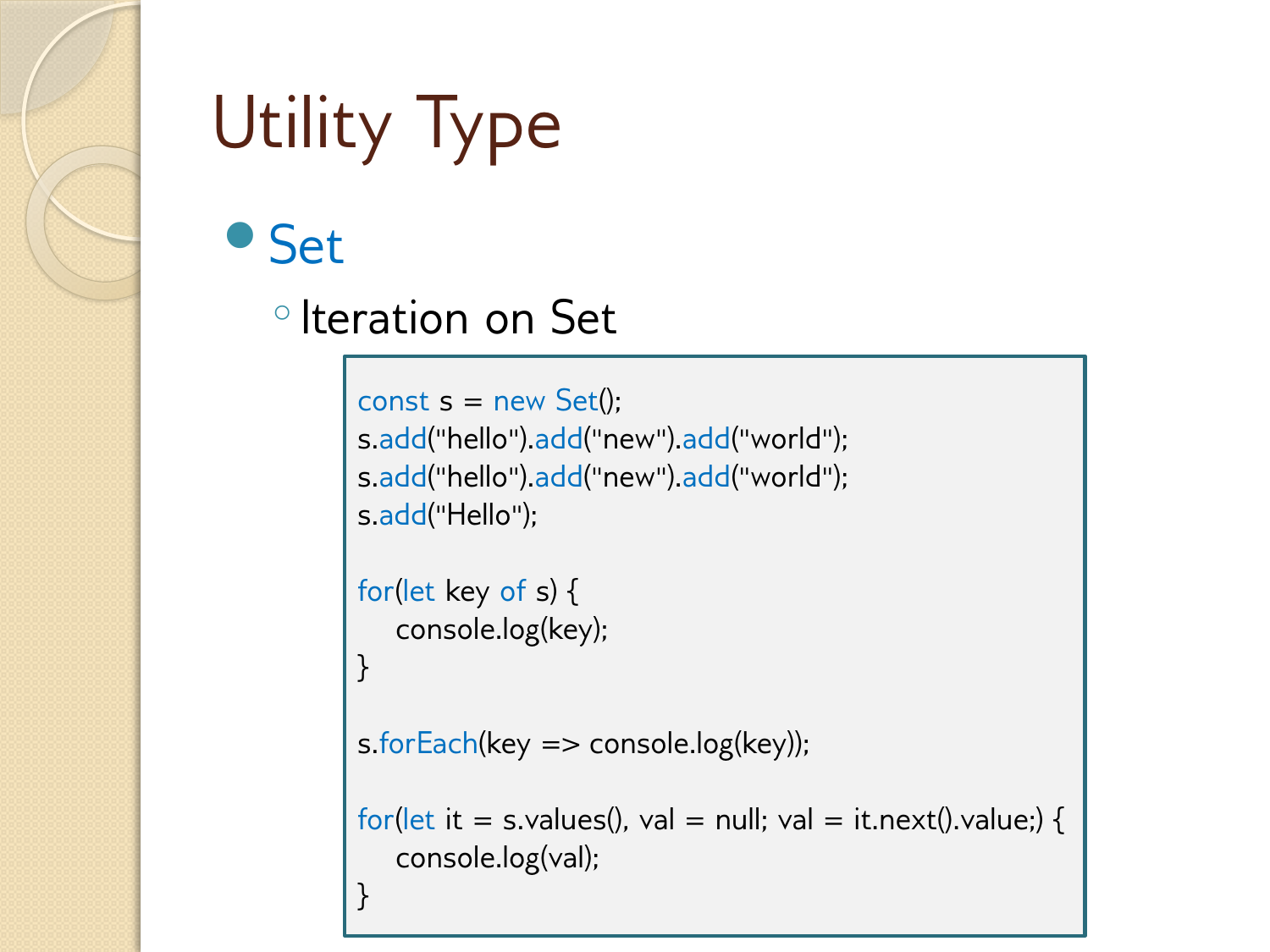

# Utility Type
Set
Iteration on Set

const s = new Set();
s.add("hello").add("new").add("world");
s.add("hello").add("new").add("world");
s.add("Hello");

for(let key of s) {
    console.log(key);
}

s.forEach(key => console.log(key));

for(let it = s.values(), val = null; val = it.next().value;) {
    console.log(val);
}